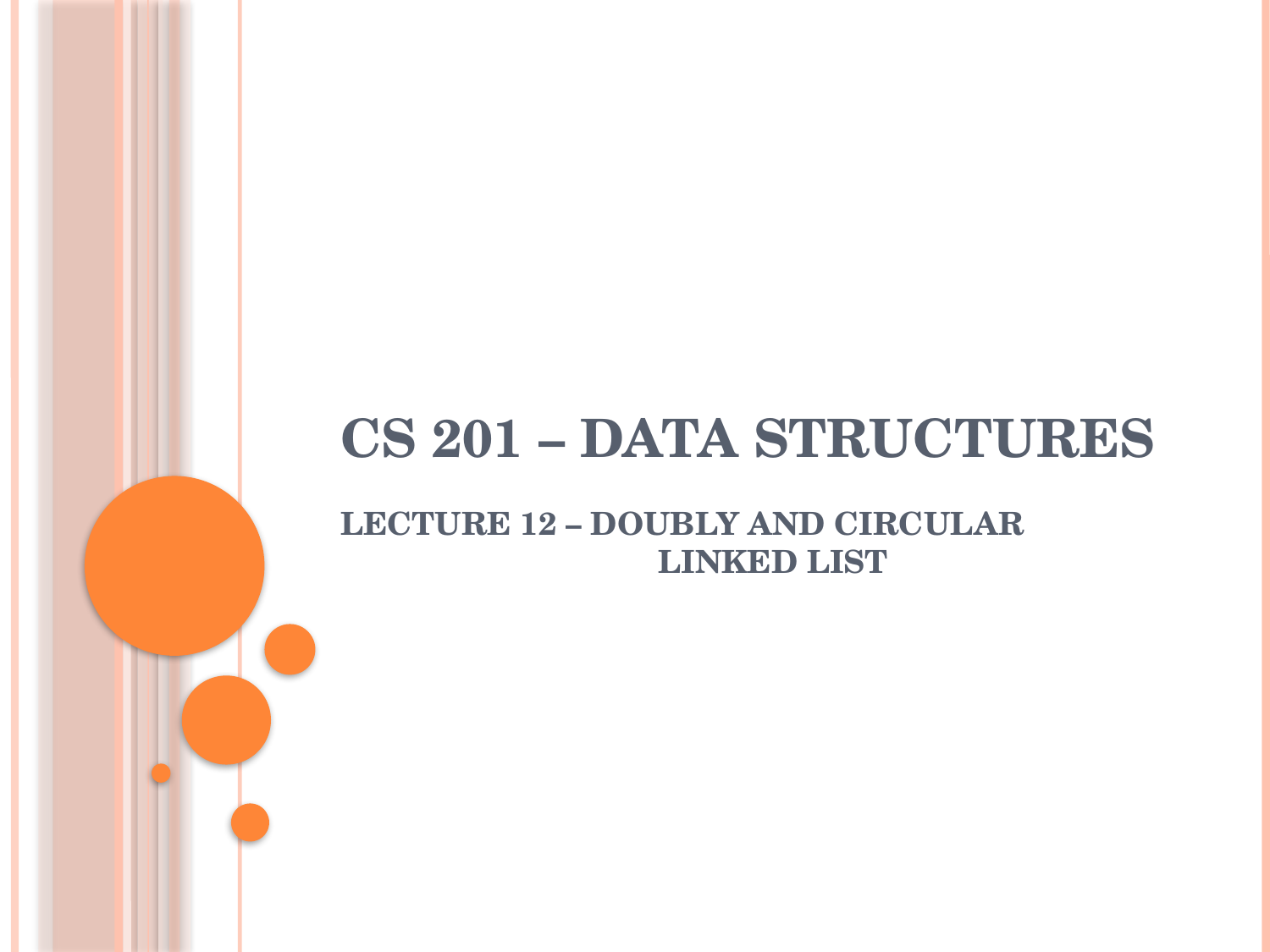

# CS 201 – DATA STRUCTURES
LECTURE 12 – DOUBLY AND CIRCULAR    			       LINKED LIST